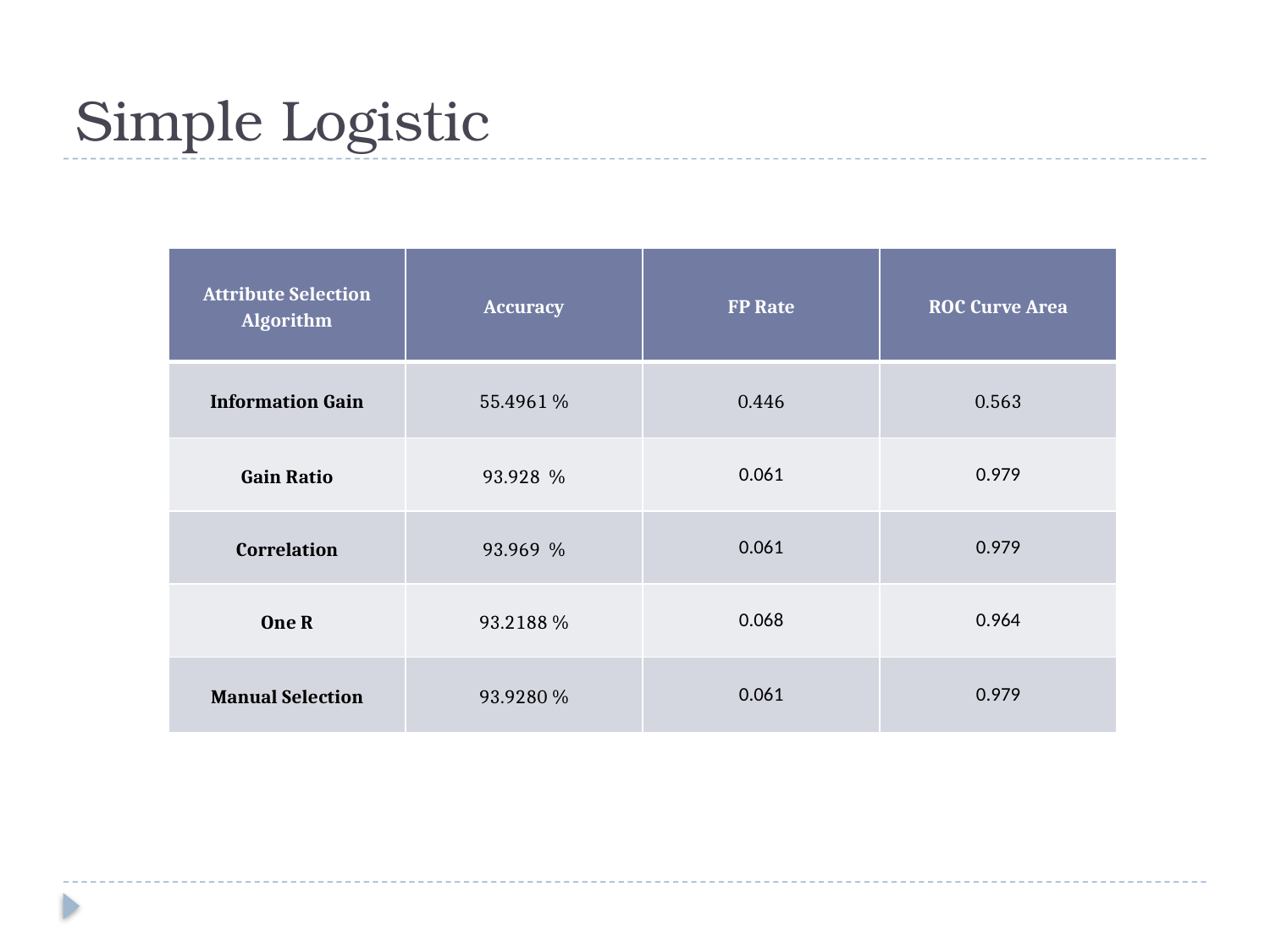

# Simple Logistic
| Attribute Selection Algorithm | Accuracy | FP Rate | ROC Curve Area |
| --- | --- | --- | --- |
| Information Gain | 55.4961 % | 0.446 | 0.563 |
| Gain Ratio | 93.928 % | 0.061 | 0.979 |
| Correlation | 93.969 % | 0.061 | 0.979 |
| One R | 93.2188 % | 0.068 | 0.964 |
| Manual Selection | 93.9280 % | 0.061 | 0.979 |